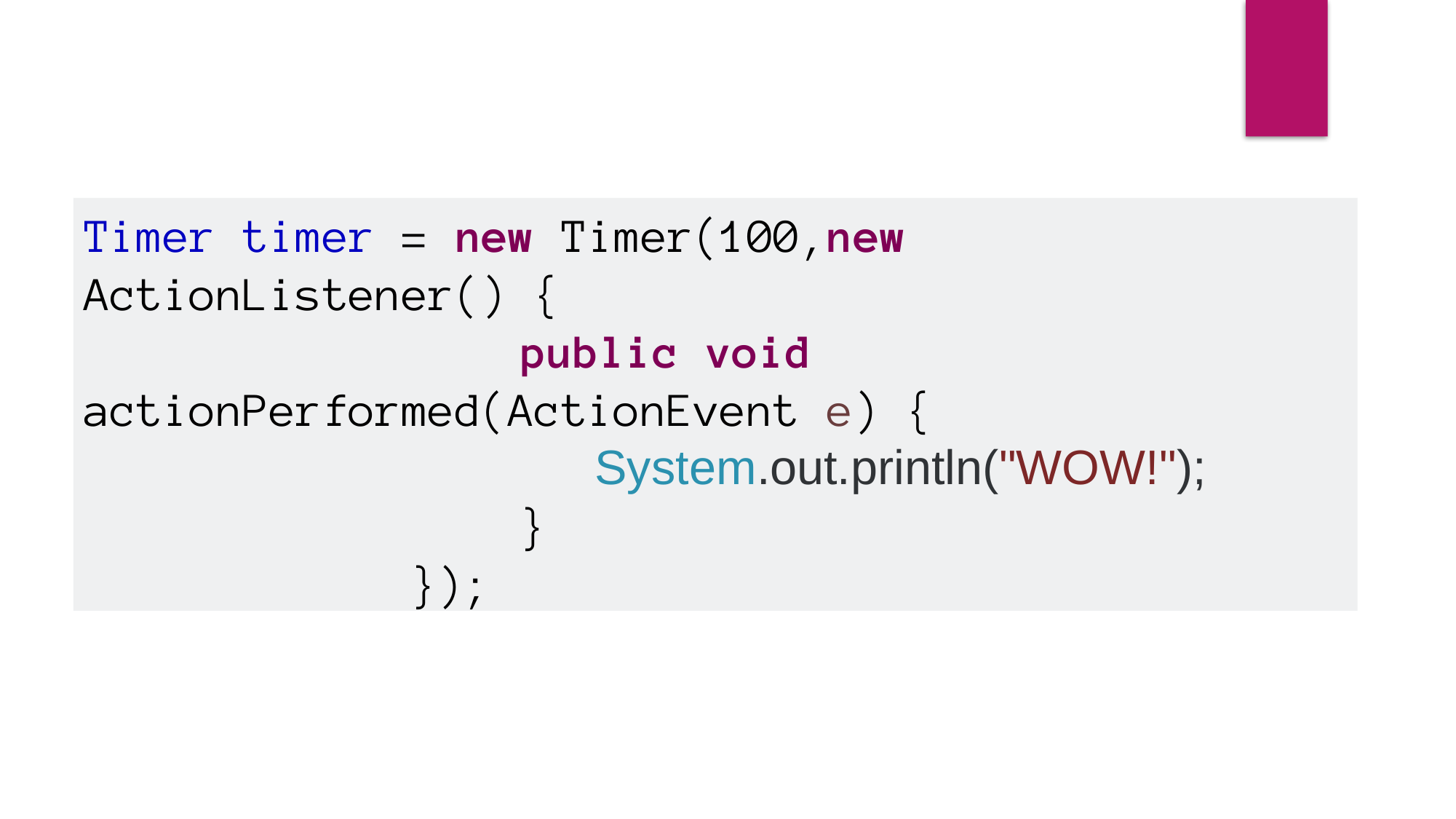

Timer timer = new Timer(100,new ActionListener() {
				public void actionPerformed(ActionEvent e) {
		           System.out.println("WOW!");
				}
			});